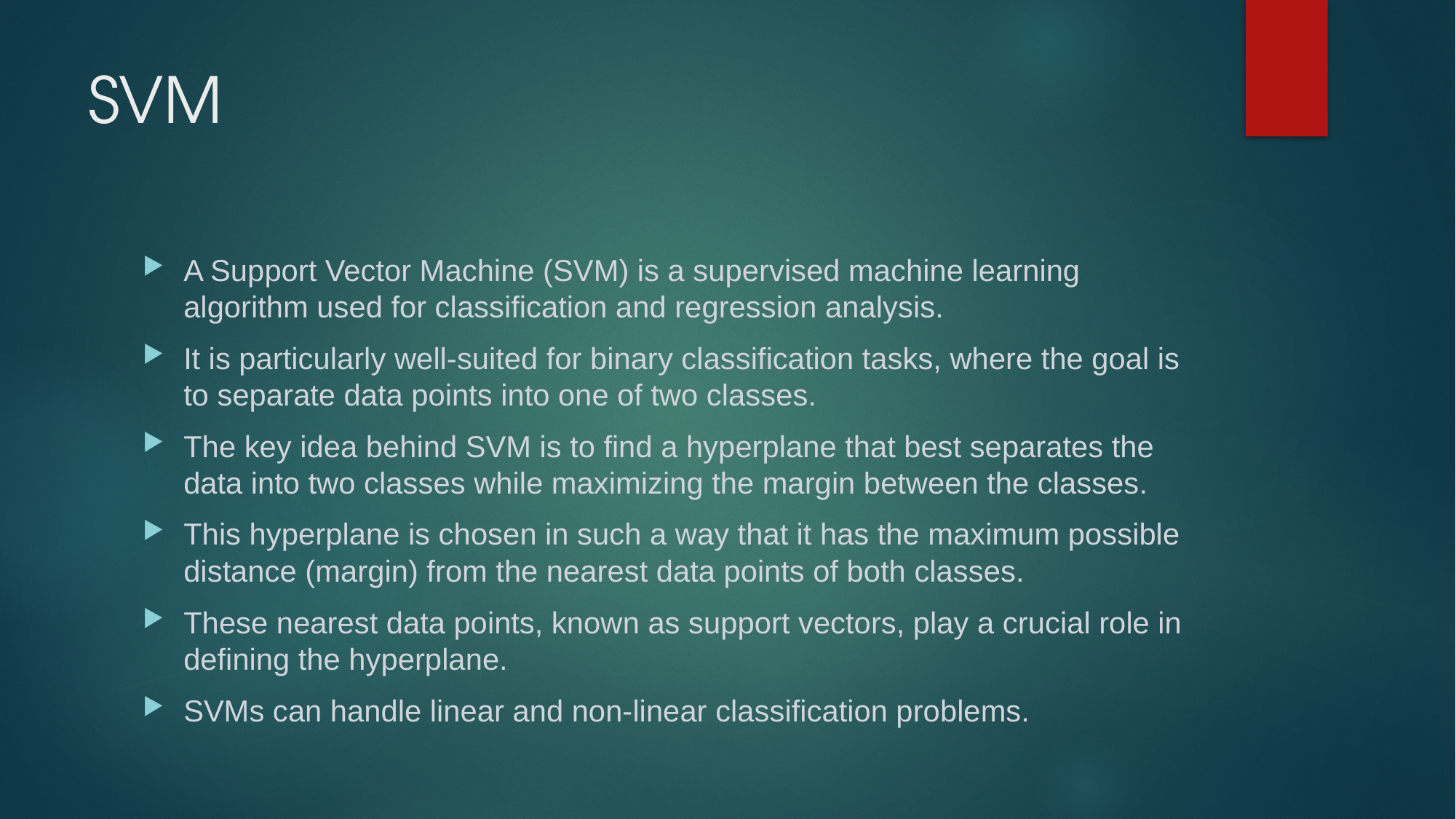

# SVM
A Support Vector Machine (SVM) is a supervised machine learning algorithm used for classification and regression analysis.
It is particularly well-suited for binary classification tasks, where the goal is to separate data points into one of two classes.
The key idea behind SVM is to find a hyperplane that best separates the data into two classes while maximizing the margin between the classes.
This hyperplane is chosen in such a way that it has the maximum possible distance (margin) from the nearest data points of both classes.
These nearest data points, known as support vectors, play a crucial role in defining the hyperplane.
SVMs can handle linear and non-linear classification problems.